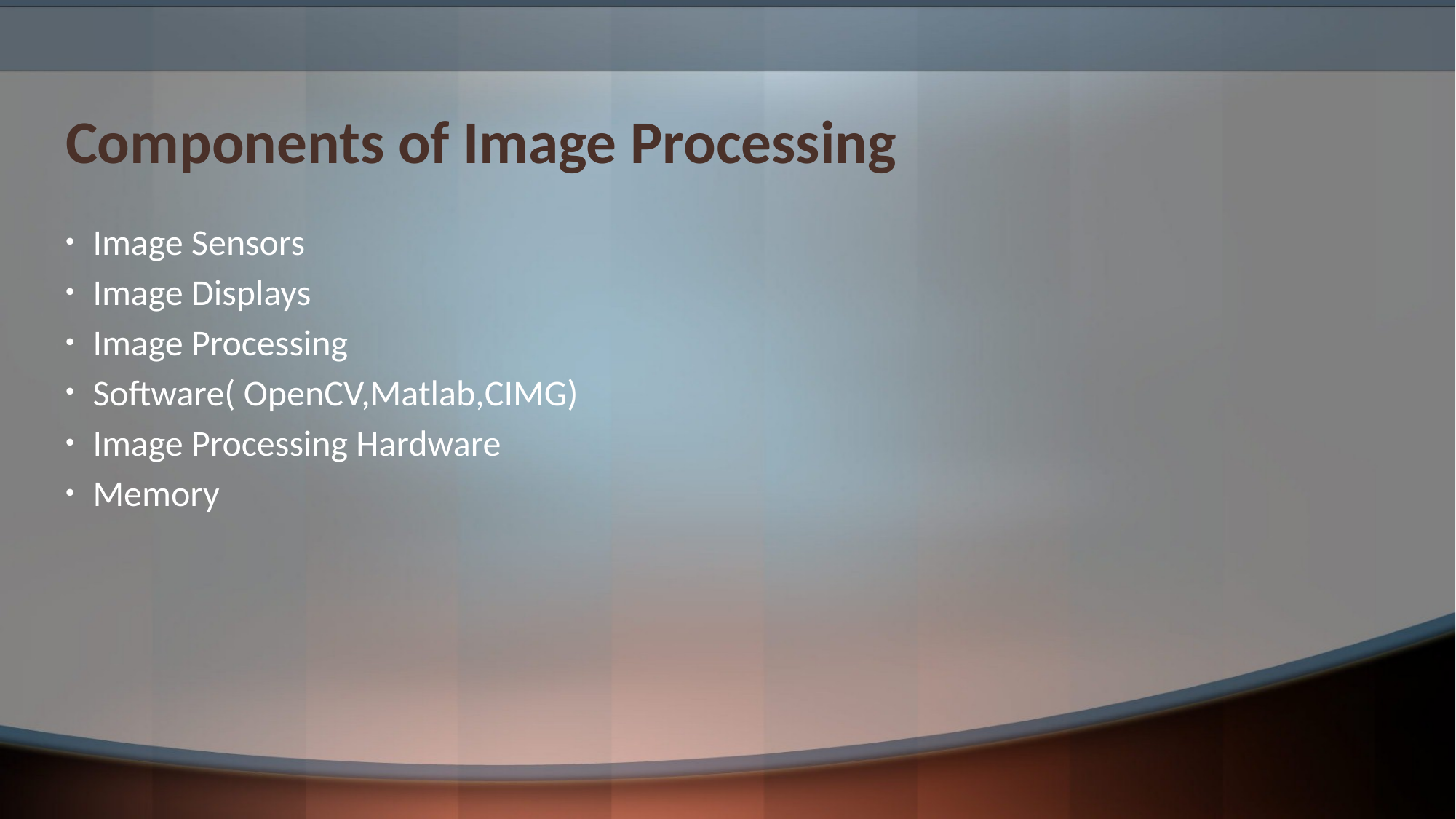

# Components of Image Processing
Image Sensors
Image Displays
Image Processing
Software( OpenCV,Matlab,CIMG)
Image Processing Hardware
Memory